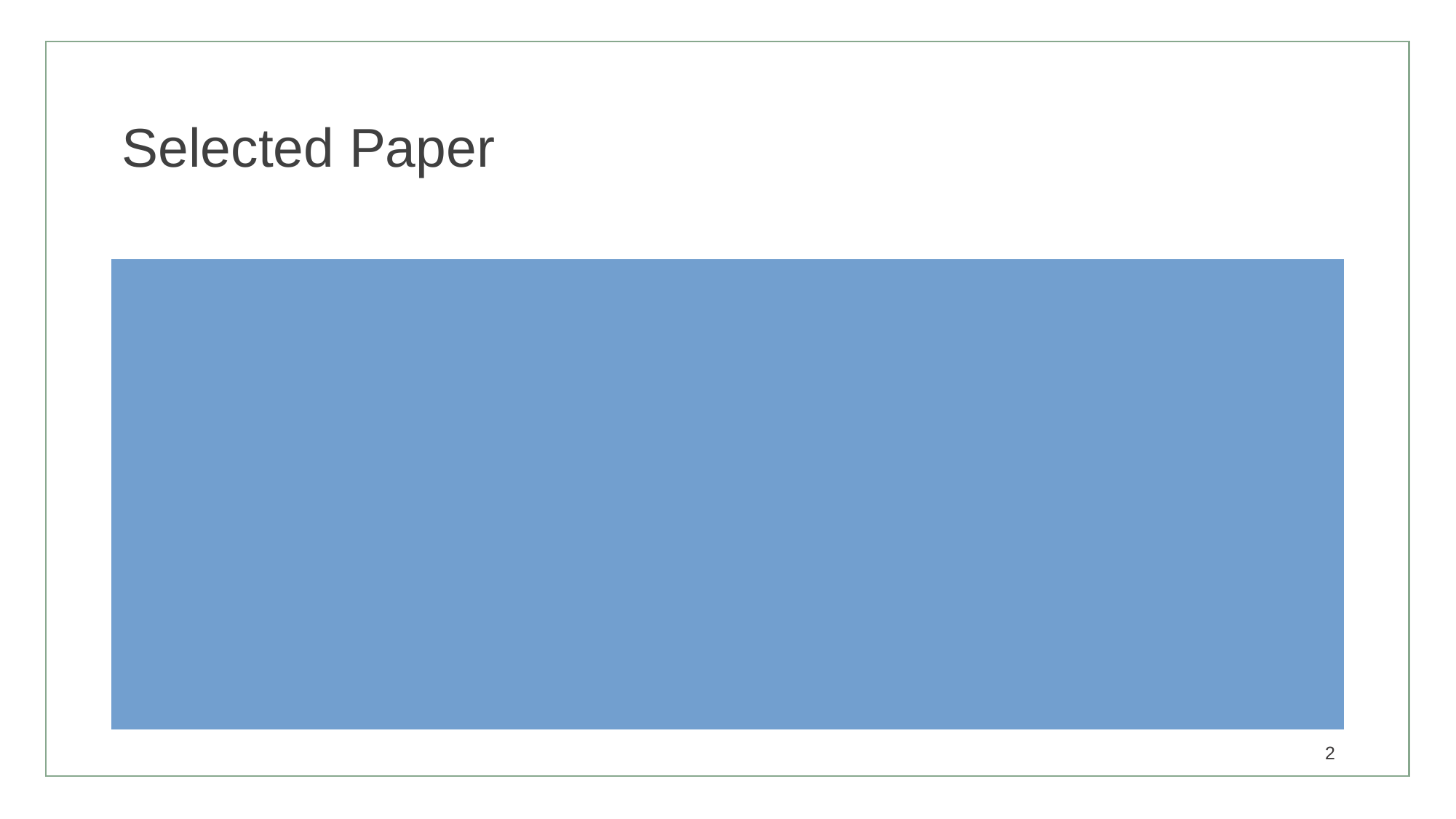

# Selected Paper
Visual narratives to edutain against misleading visualizations in healthcare
LEARN: A Story-Driven Layout-to-Image Generation Framework for STEM Instruction
2